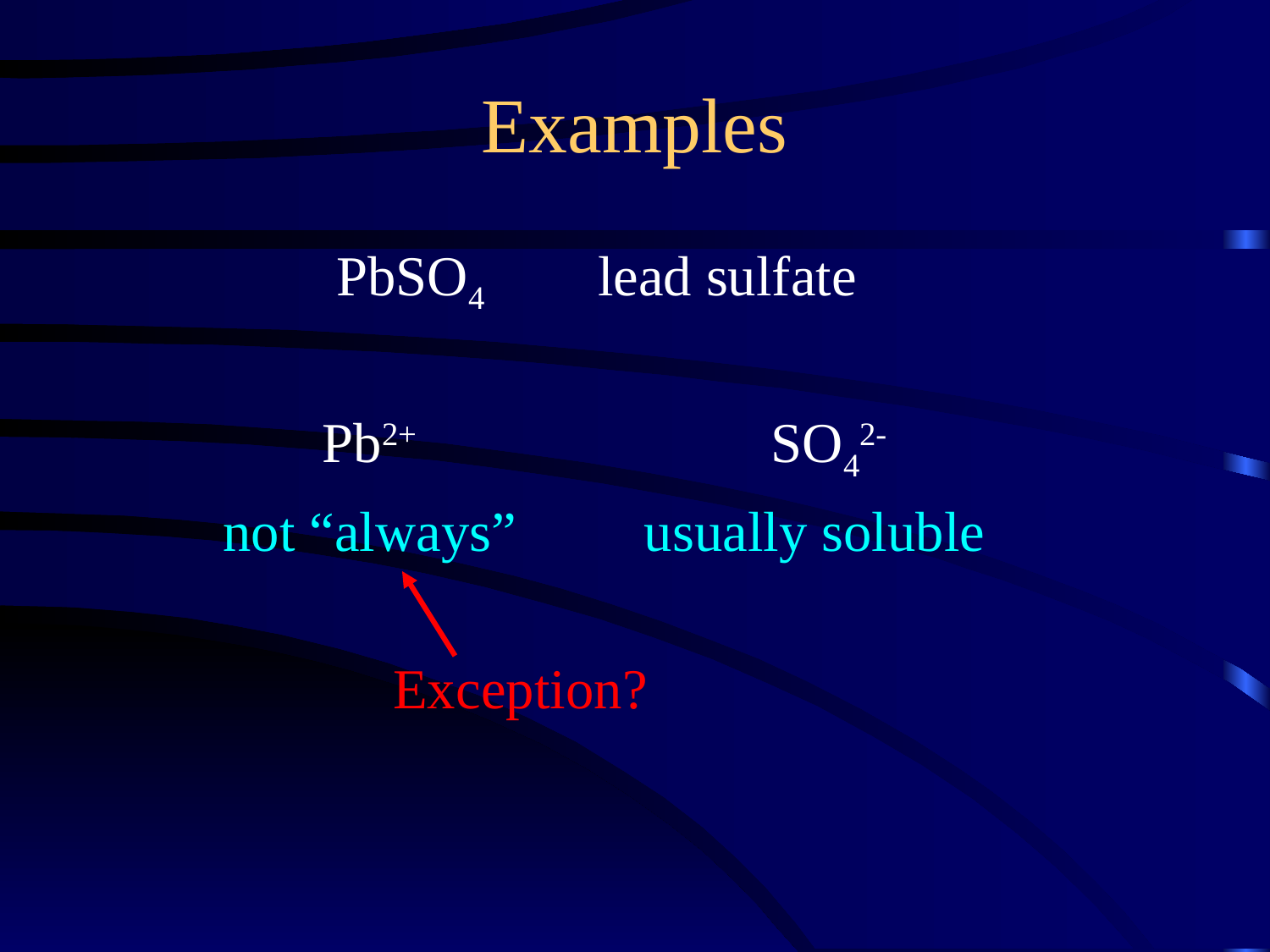

Examples
            PbSO4        lead sulfate

           Pb2+                         SO42-
    not “always”         usually soluble

                Exception?